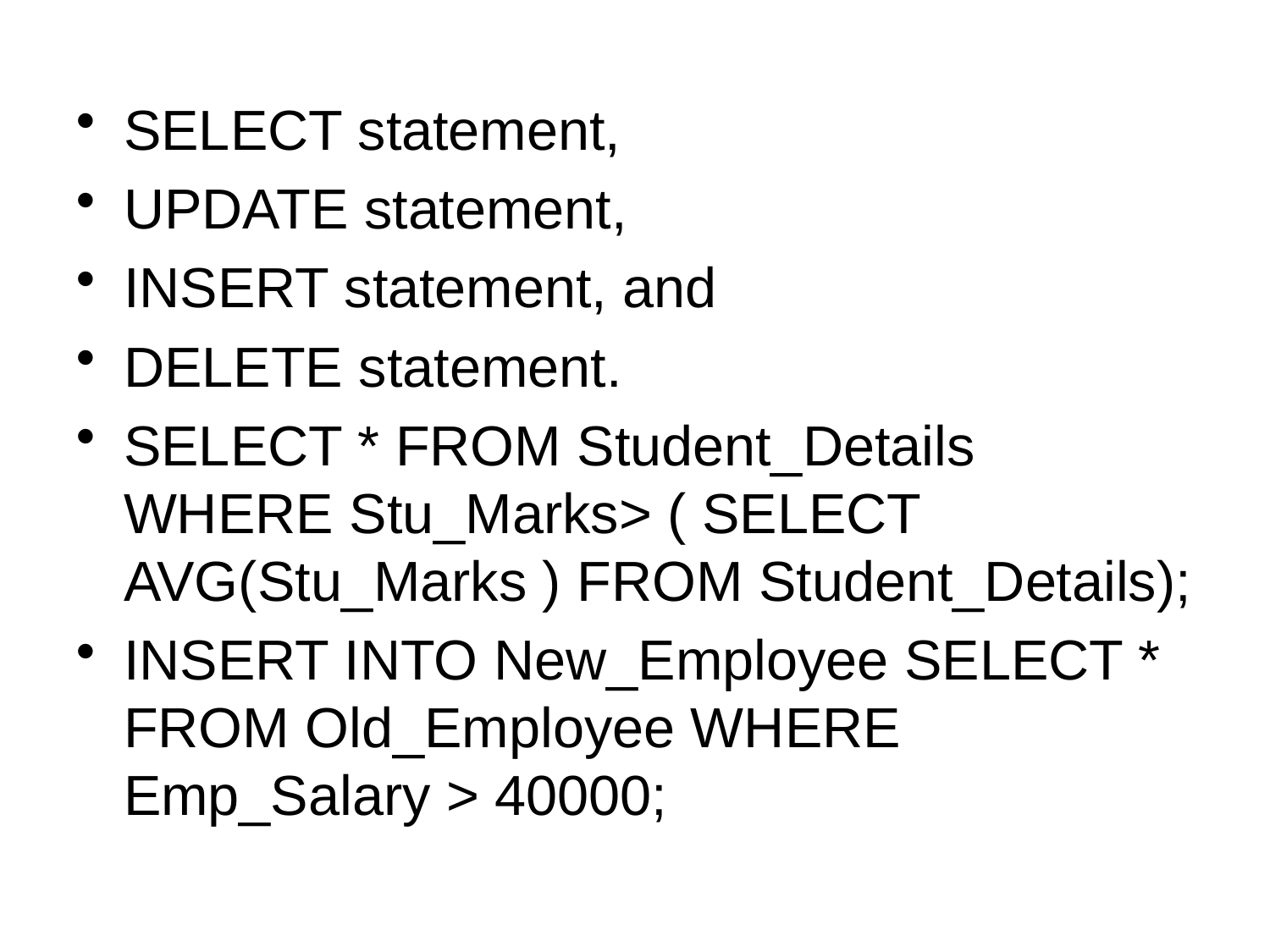

#
SELECT statement,
UPDATE statement,
INSERT statement, and
DELETE statement.
SELECT * FROM Student_Details WHERE Stu_Marks> ( SELECT AVG(Stu_Marks ) FROM Student_Details);
INSERT INTO New_Employee SELECT * FROM Old_Employee WHERE Emp_Salary > 40000;